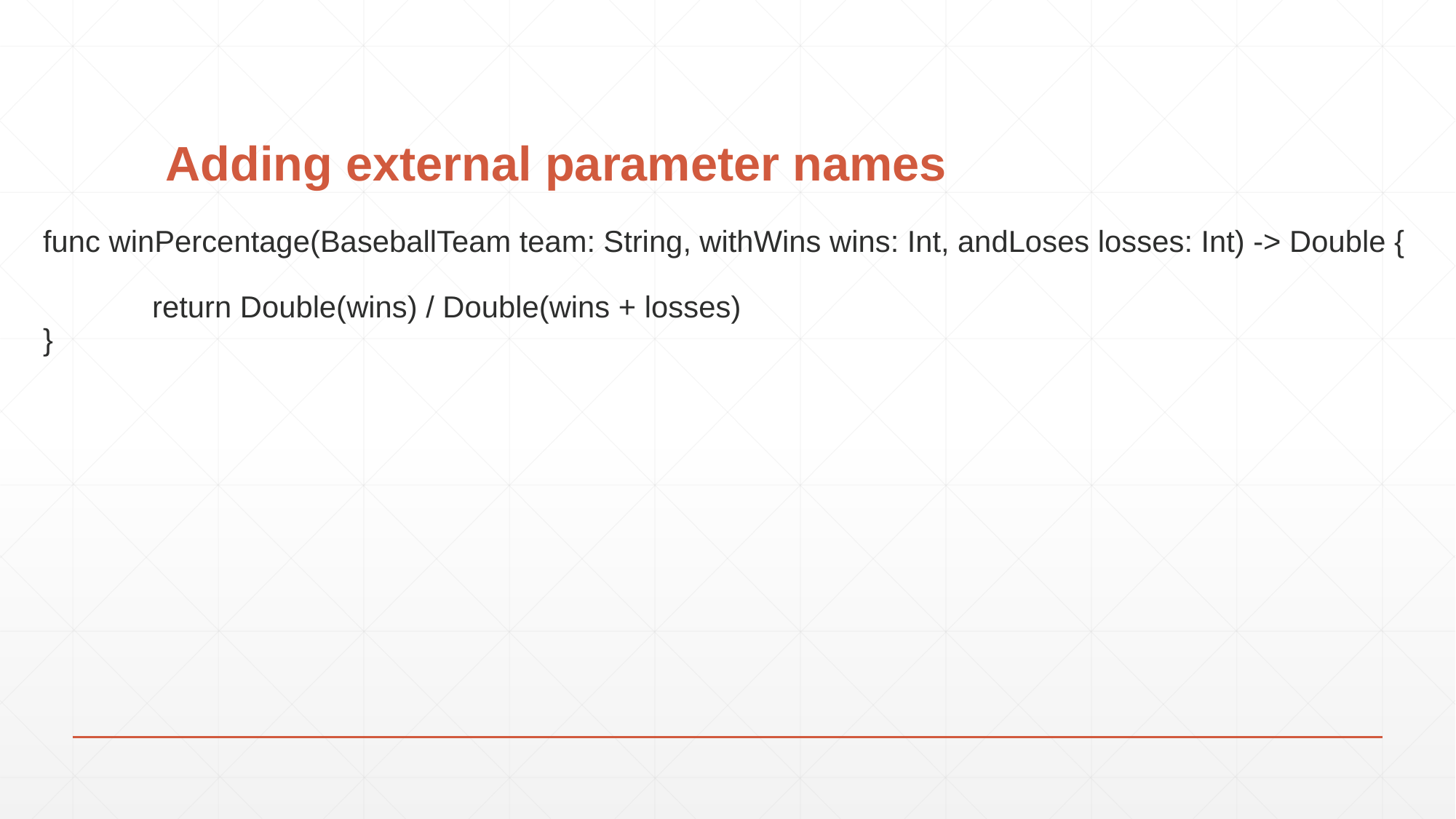

# Adding external parameter names
func winPercentage(BaseballTeam team: String, withWins wins: Int, andLoses losses: Int) -> Double {
	return Double(wins) / Double(wins + losses)
}